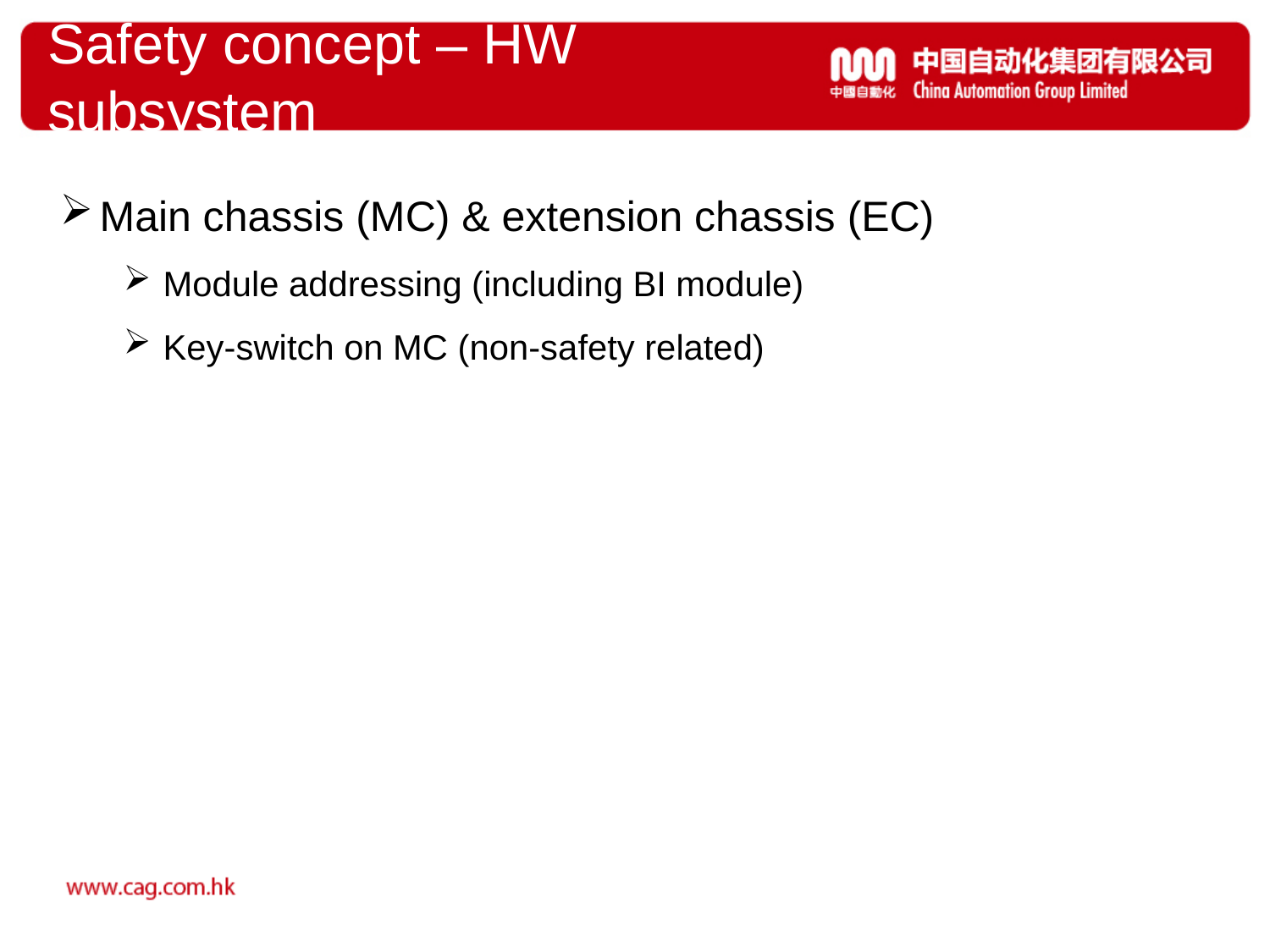

# Safety concept – HW subsystem

Main chassis (MC) & extension chassis (EC)
Module addressing (including BI module)
Key-switch on MC (non-safety related)